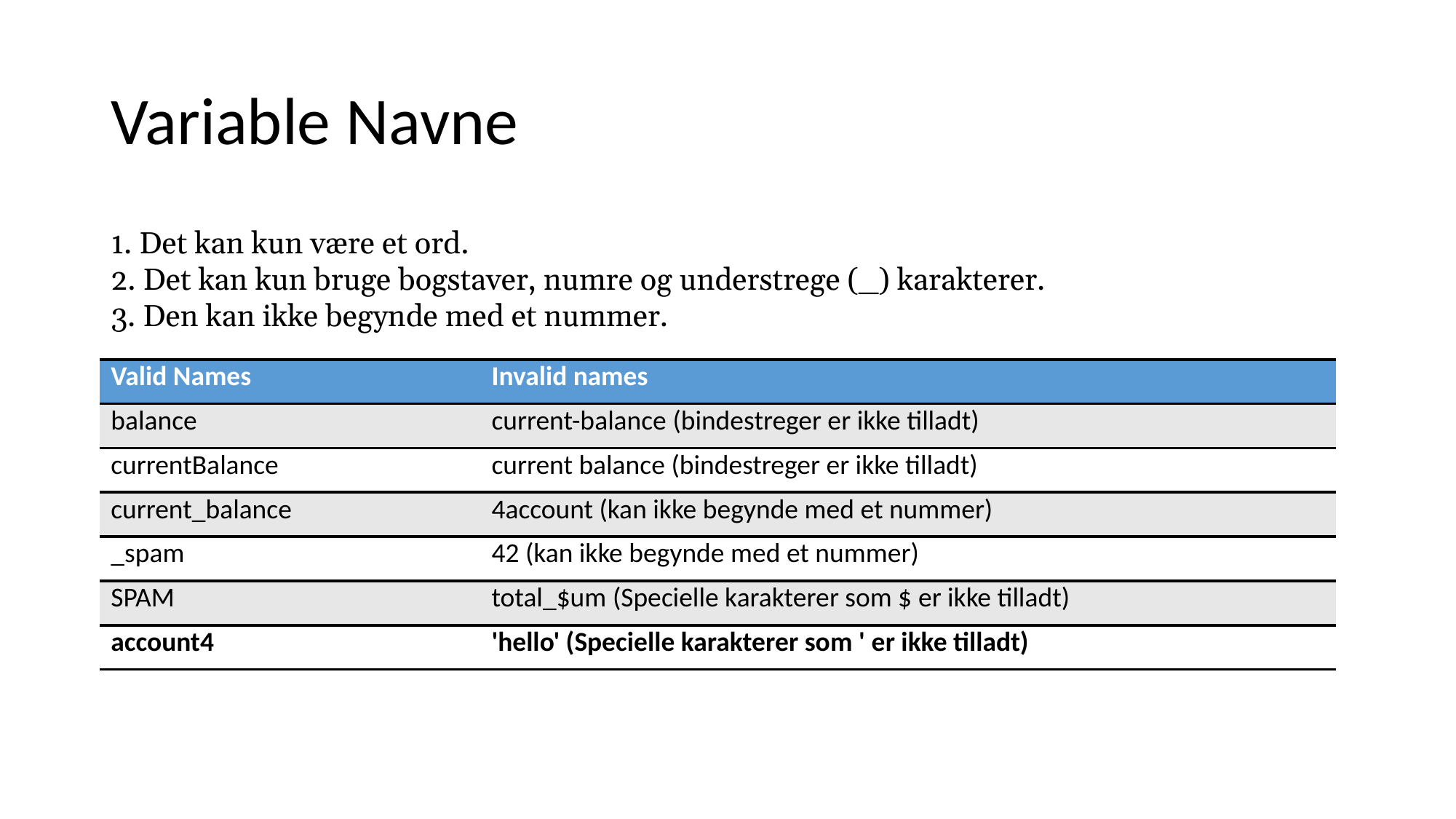

Variable Navne
 Det kan kun være et ord.
 Det kan kun bruge bogstaver, numre og understrege (_) karakterer.
 Den kan ikke begynde med et nummer.

| Valid Names | Invalid names |
| --- | --- |
| balance | current-balance (bindestreger er ikke tilladt) |
| currentBalance | current balance (bindestreger er ikke tilladt) |
| current\_balance | 4account (kan ikke begynde med et nummer) |
| \_spam | 42 (kan ikke begynde med et nummer) |
| SPAM | total\_$um (Specielle karakterer som $ er ikke tilladt) |
| account4 | 'hello' (Specielle karakterer som ' er ikke tilladt) |